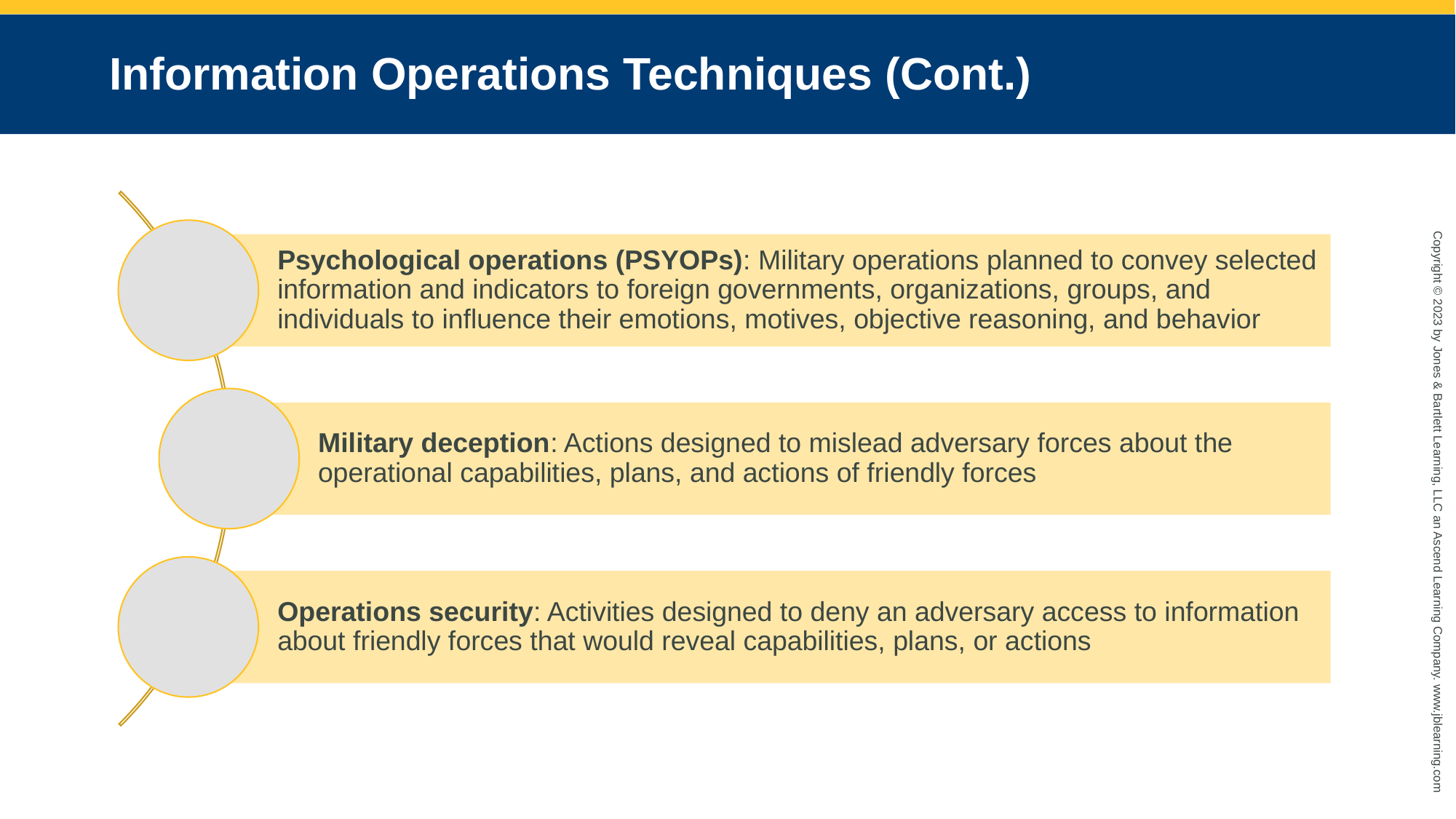

# Information Operations Techniques (Cont.)
Psychological operations (PSYOPs): Military operations planned to convey selected information and indicators to foreign governments, organizations, groups, and individuals to influence their emotions, motives, objective reasoning, and behavior
Military deception: Actions designed to mislead adversary forces about the operational capabilities, plans, and actions of friendly forces
Operations security: Activities designed to deny an adversary access to information about friendly forces that would reveal capabilities, plans, or actions